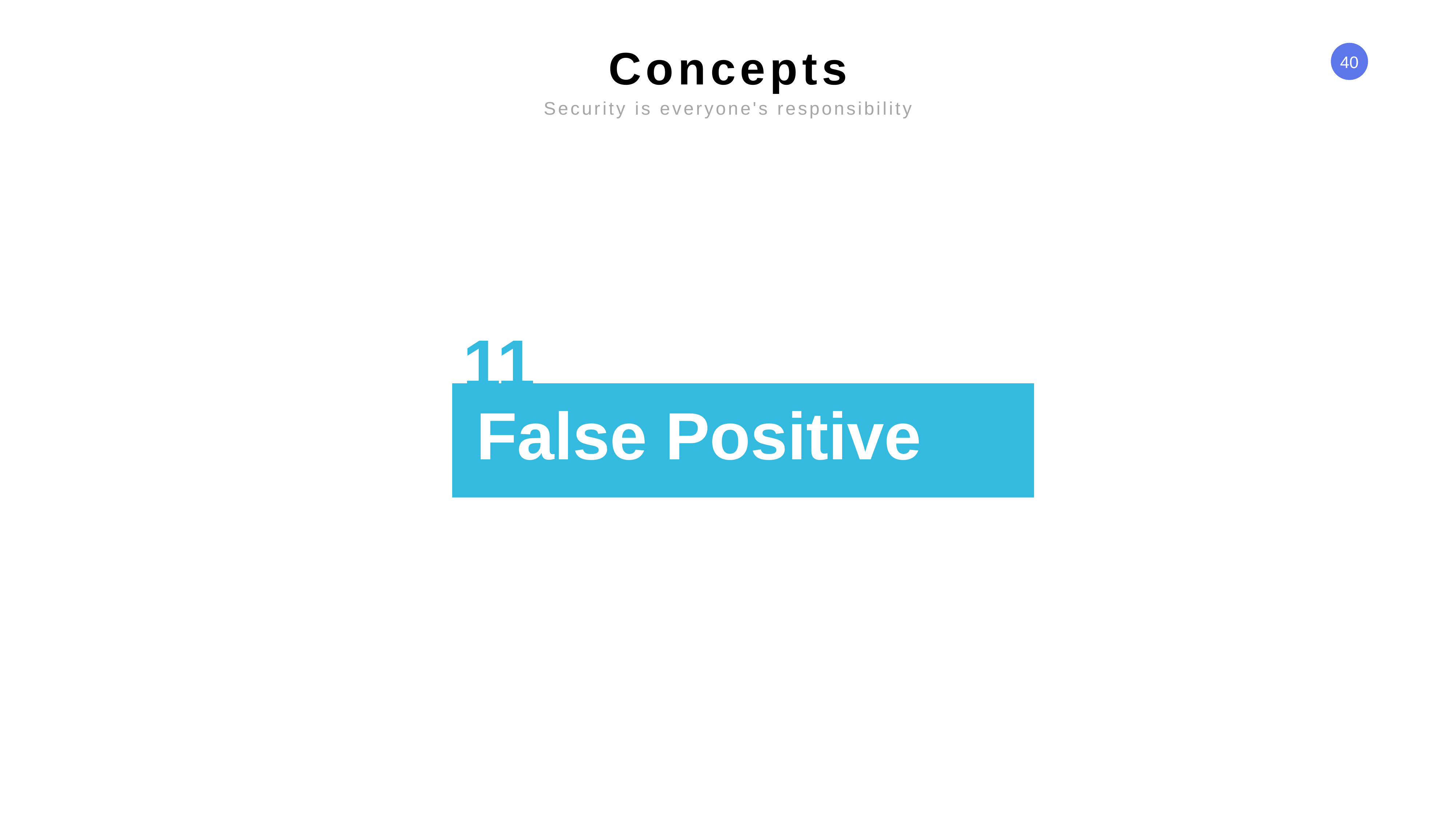

Concepts
Security is everyone's responsibility
11

Cryptography
False Positive